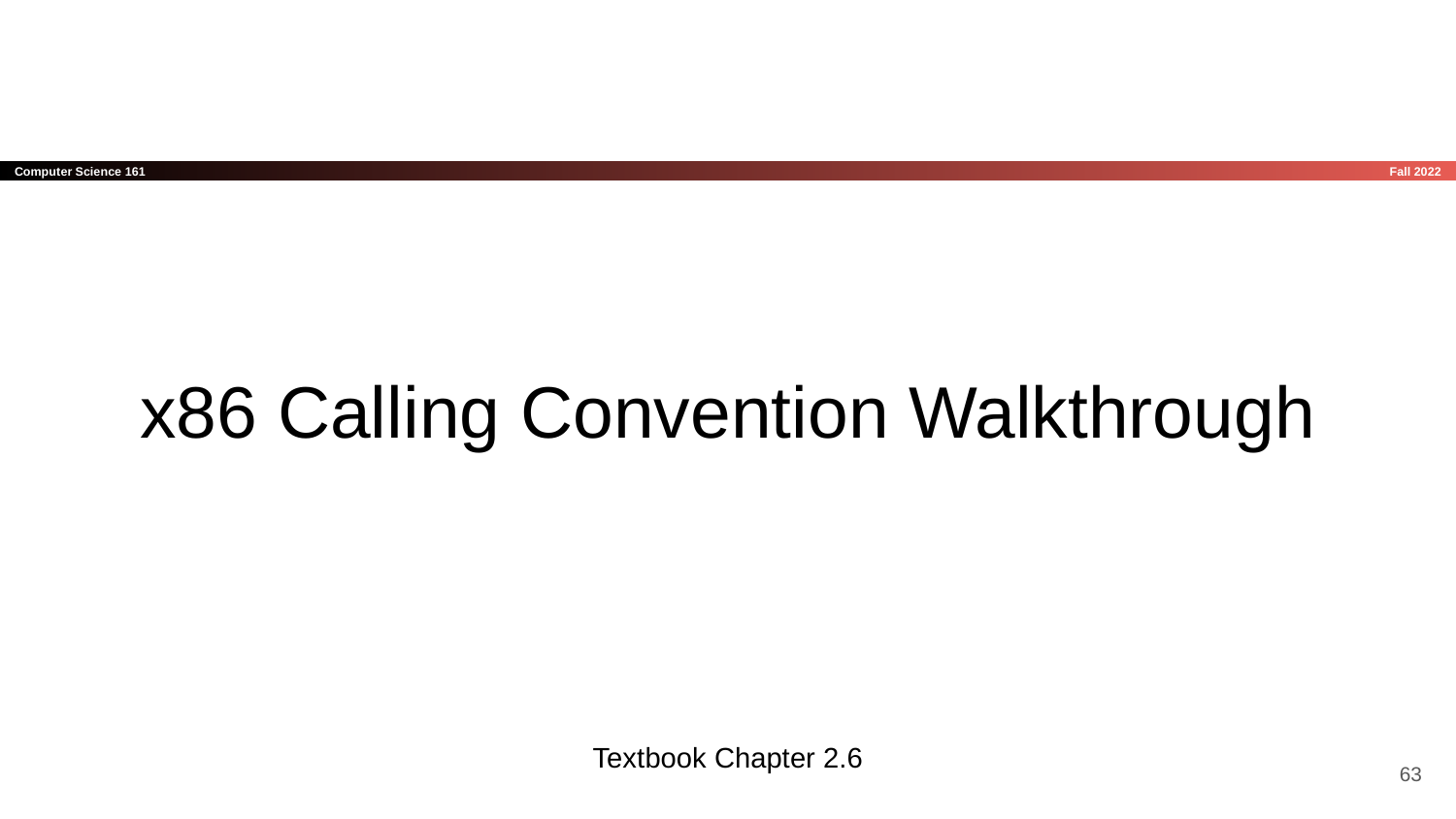

# x86 Calling Convention Walkthrough
Textbook Chapter 2.6
63